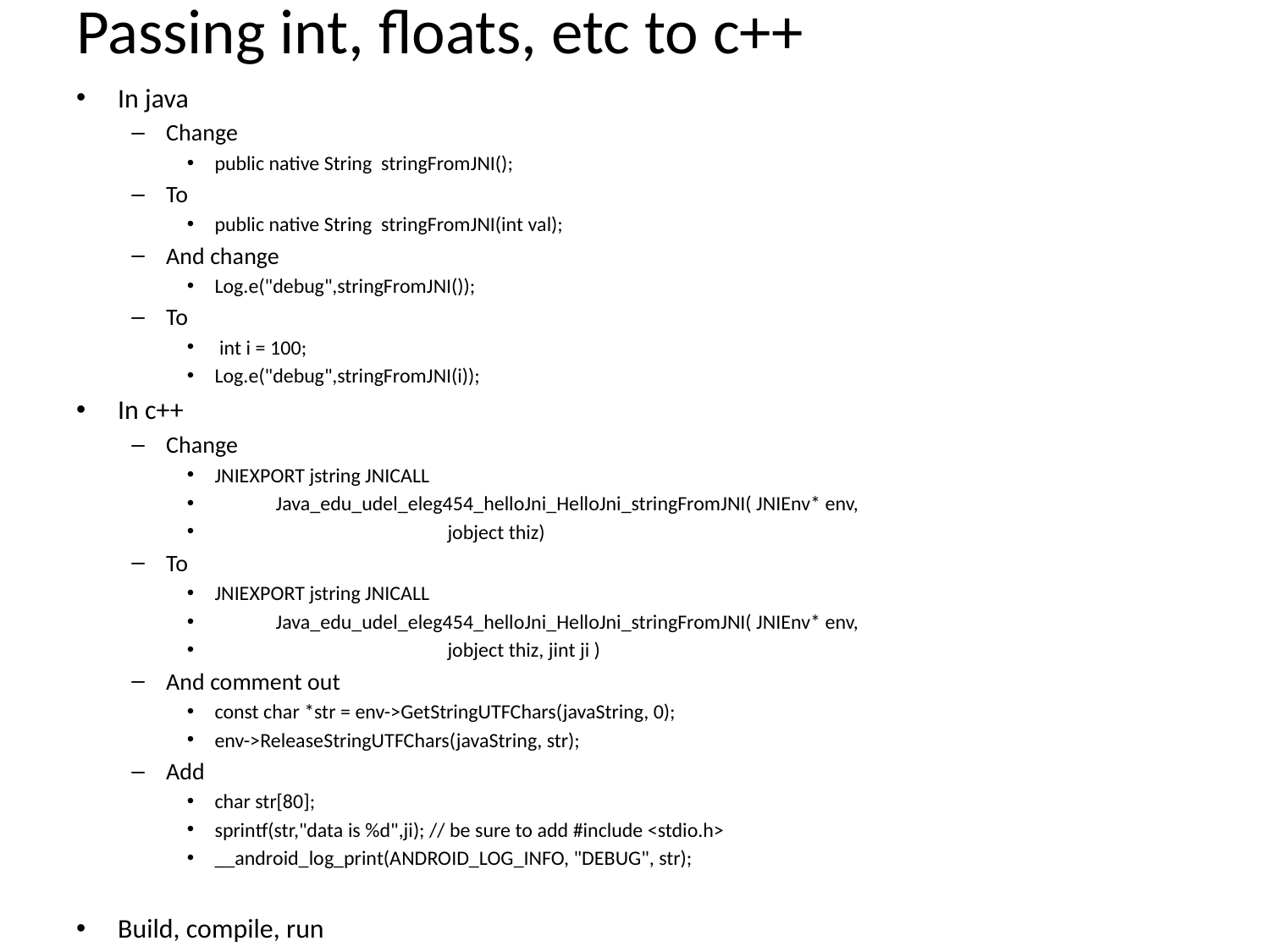

# Passing int, floats, etc to c++
In java
Change
public native String  stringFromJNI();
To
public native String  stringFromJNI(int val);
And change
Log.e("debug",stringFromJNI());
To
 int i = 100;
Log.e("debug",stringFromJNI(i));
In c++
Change
JNIEXPORT jstring JNICALL
	Java_edu_udel_eleg454_helloJni_HelloJni_stringFromJNI( JNIEnv* env,
                                                  jobject thiz)
To
JNIEXPORT jstring JNICALL
	Java_edu_udel_eleg454_helloJni_HelloJni_stringFromJNI( JNIEnv* env,
                                                  jobject thiz, jint ji )
And comment out
const char *str = env->GetStringUTFChars(javaString, 0);
env->ReleaseStringUTFChars(javaString, str);
Add
char str[80];
sprintf(str,"data is %d",ji); // be sure to add #include <stdio.h>
__android_log_print(ANDROID_LOG_INFO, "DEBUG", str);

Build, compile, run